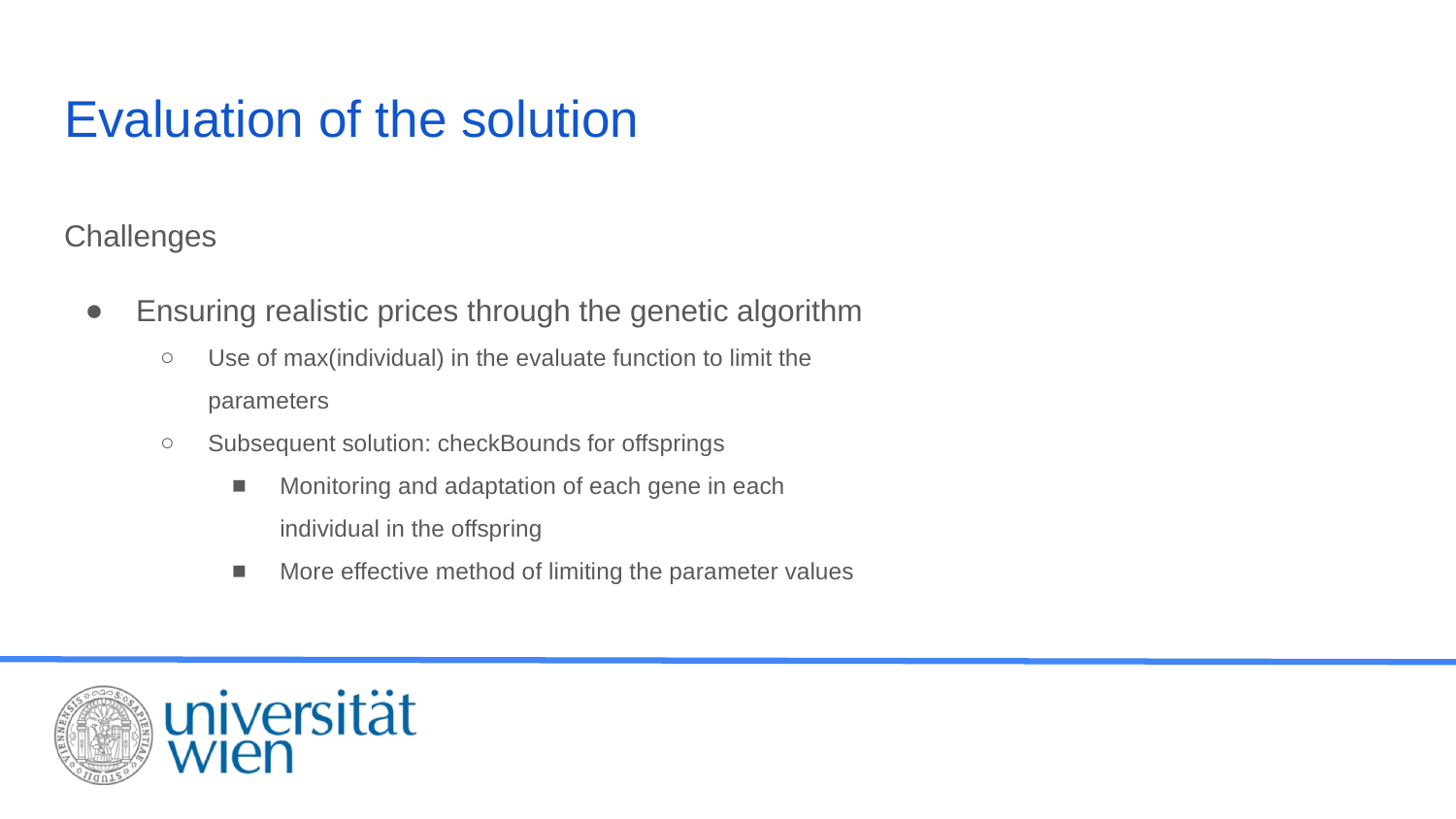

# Evaluation of the solution
Challenges
Ensuring realistic prices through the genetic algorithm
Use of max(individual) in the evaluate function to limit the parameters
Subsequent solution: checkBounds for offsprings
Monitoring and adaptation of each gene in each individual in the offspring
More effective method of limiting the parameter values